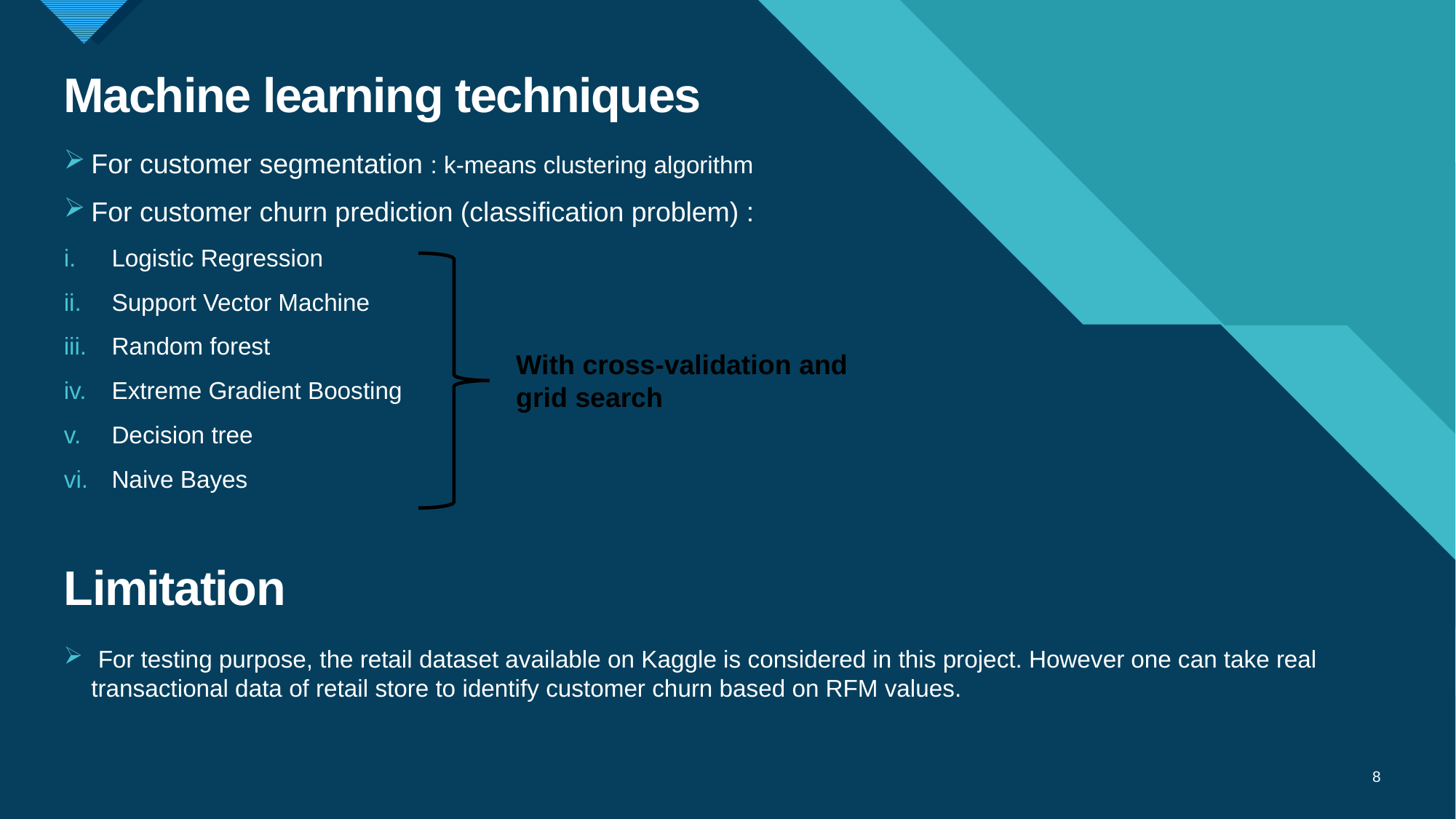

# Machine learning techniques
For customer segmentation : k-means clustering algorithm
For customer churn prediction (classification problem) :
Logistic Regression
Support Vector Machine
Random forest
Extreme Gradient Boosting
Decision tree
Naive Bayes

With cross-validation and
grid search
Limitation
 For testing purpose, the retail dataset available on Kaggle is considered in this project. However one can take real transactional data of retail store to identify customer churn based on RFM values.

8